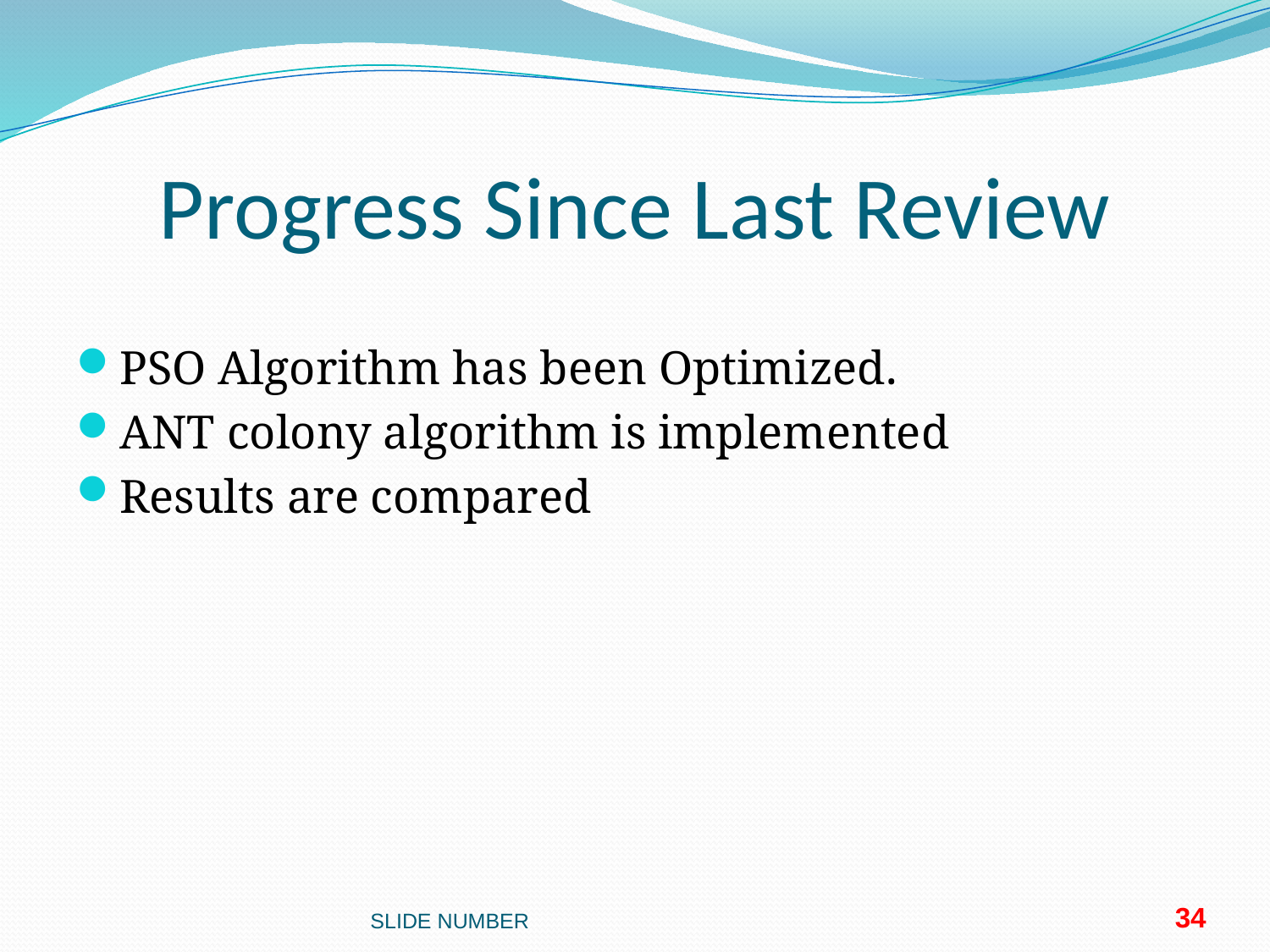

# Progress Since Last Review

PSO Algorithm has been Optimized.
ANT colony algorithm is implemented
Results are compared
SLIDE NUMBER
34